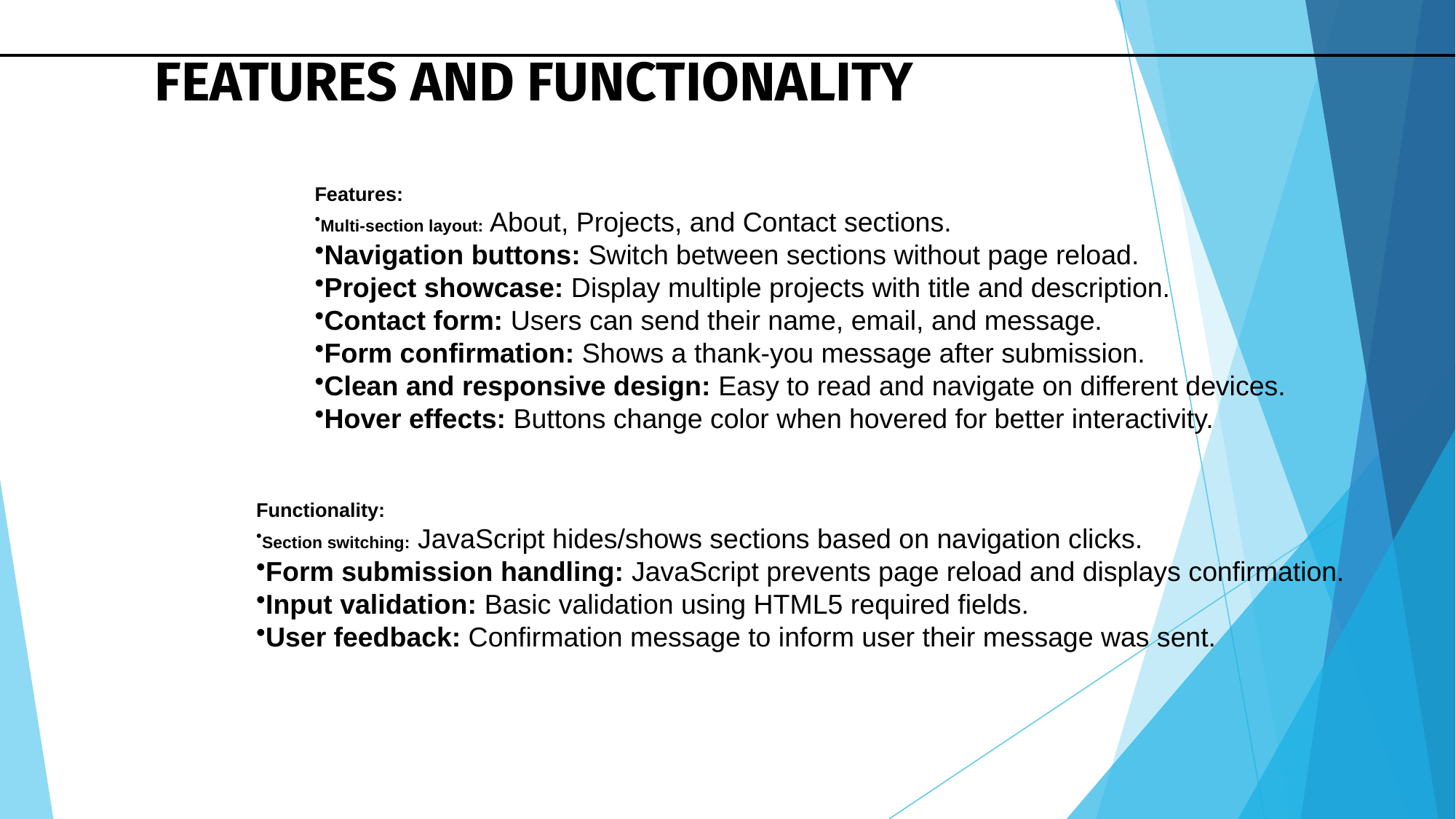

# FEATURES AND FUNCTIONALITY

Features:
Multi-section layout: About, Projects, and Contact sections.
Navigation buttons: Switch between sections without page reload.
Project showcase: Display multiple projects with title and description.
Contact form: Users can send their name, email, and message.
Form confirmation: Shows a thank-you message after submission.
Clean and responsive design: Easy to read and navigate on different devices.
Hover effects: Buttons change color when hovered for better interactivity.

Functionality:
Section switching: JavaScript hides/shows sections based on navigation clicks.
Form submission handling: JavaScript prevents page reload and displays confirmation.
Input validation: Basic validation using HTML5 required fields.
User feedback: Confirmation message to inform user their message was sent.